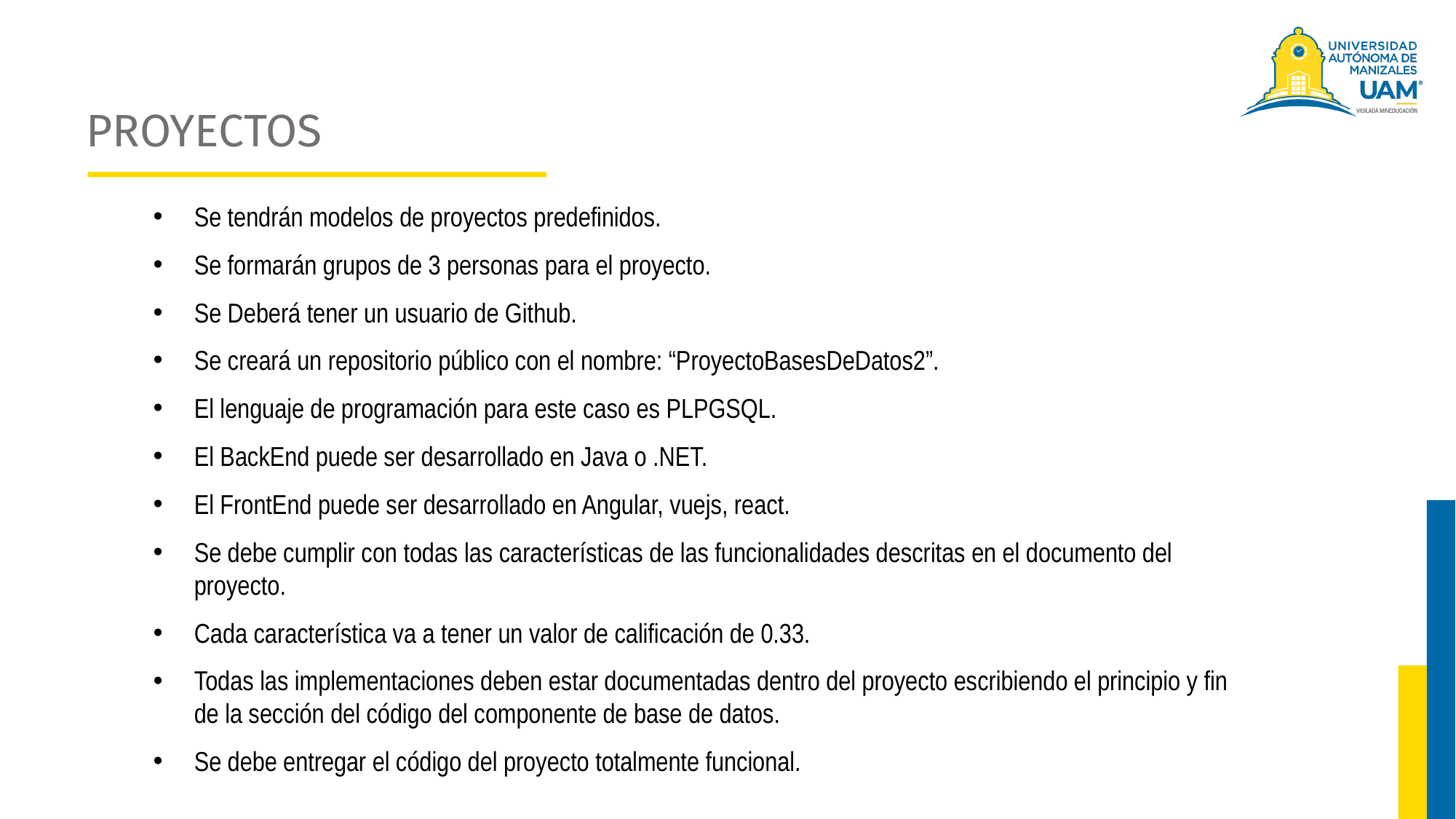

# PROYECTOS

Se tendrán modelos de proyectos predefinidos.
Se formarán grupos de 3 personas para el proyecto.
Se Deberá tener un usuario de Github.
Se creará un repositorio público con el nombre: “ProyectoBasesDeDatos2”.
El lenguaje de programación para este caso es PLPGSQL.
El BackEnd puede ser desarrollado en Java o .NET.
El FrontEnd puede ser desarrollado en Angular, vuejs, react.
Se debe cumplir con todas las características de las funcionalidades descritas en el documento del proyecto.
Cada característica va a tener un valor de calificación de 0.33.
Todas las implementaciones deben estar documentadas dentro del proyecto escribiendo el principio y fin de la sección del código del componente de base de datos.
Se debe entregar el código del proyecto totalmente funcional.